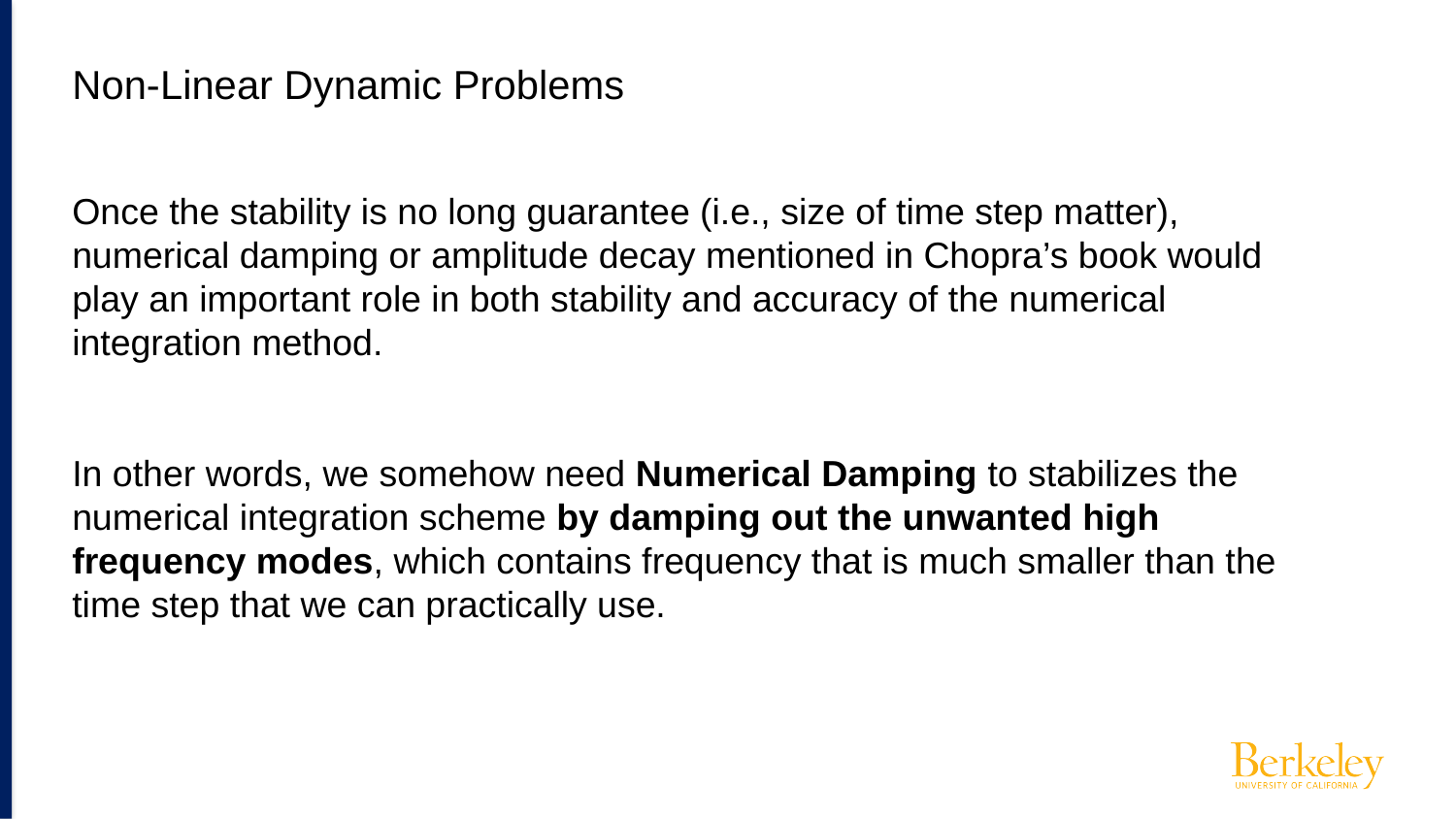

Non-Linear Dynamic Problems
Once the stability is no long guarantee (i.e., size of time step matter),  numerical damping or amplitude decay mentioned in Chopra’s book would play an important role in both stability and accuracy of the numerical integration method.

In other words, we somehow need Numerical Damping to stabilizes the numerical integration scheme by damping out the unwanted high frequency modes, which contains frequency that is much smaller than the time step that we can practically use.